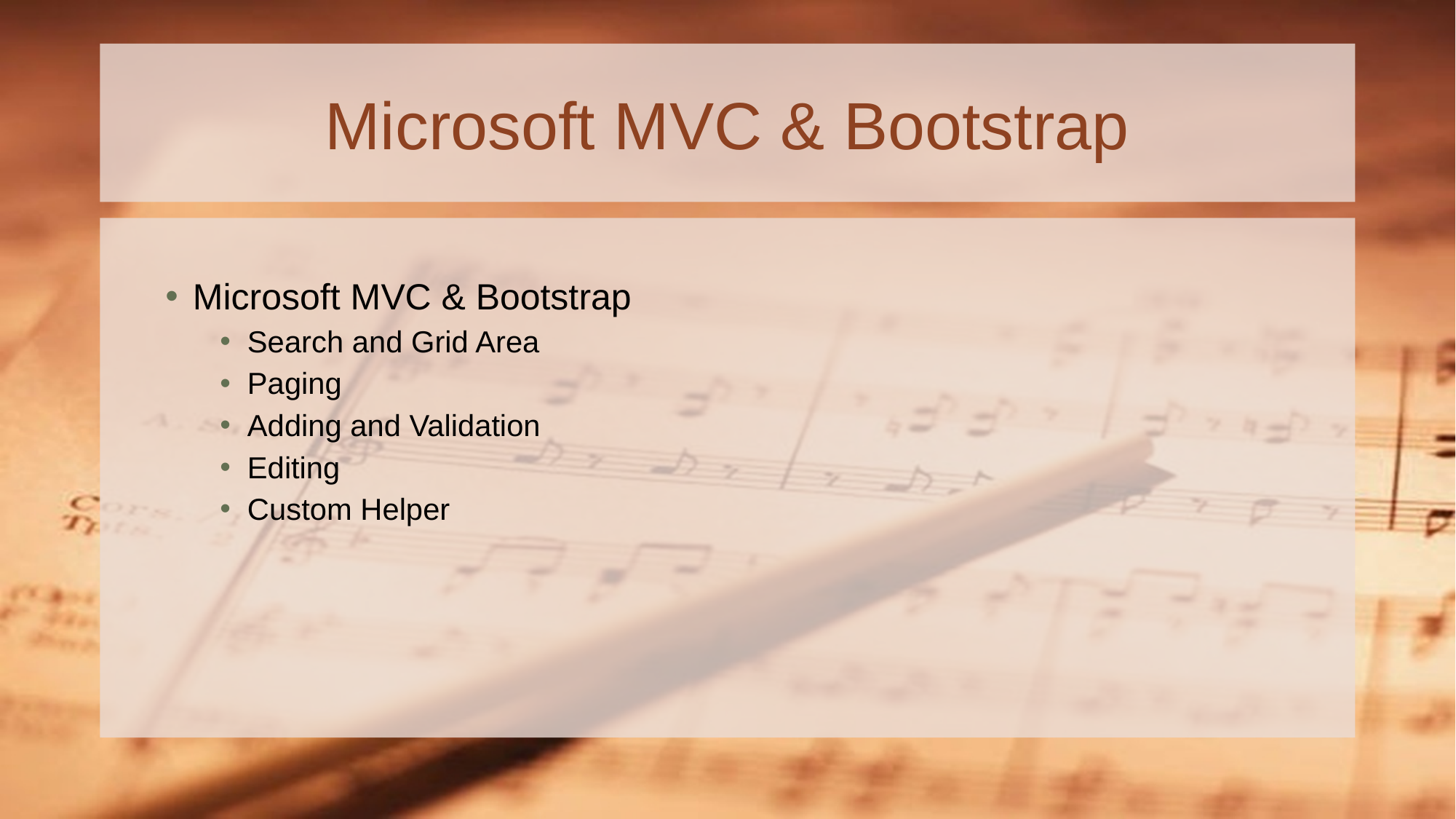

# Microsoft MVC & Bootstrap

Microsoft MVC & Bootstrap
Search and Grid Area
Paging
Adding and Validation
Editing
Custom Helper